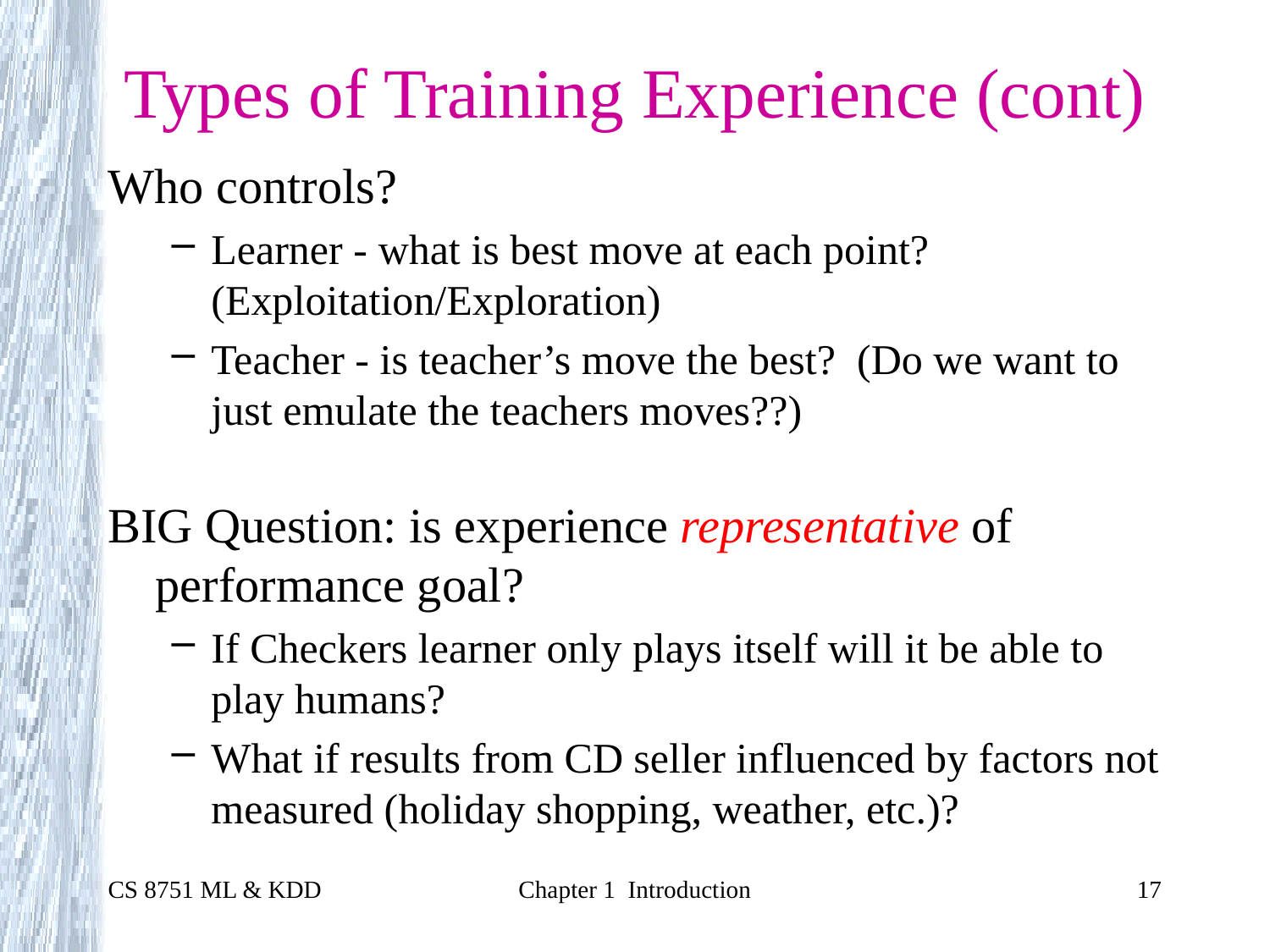

# Types of Training Experience (cont)
Who controls?
Learner - what is best move at each point? (Exploitation/Exploration)
Teacher - is teacher’s move the best?  (Do we want to just emulate the teachers moves??)

BIG Question: is experience representative of performance goal?
If Checkers learner only plays itself will it be able to play humans?
What if results from CD seller influenced by factors not measured (holiday shopping, weather, etc.)?
CS 8751 ML & KDD
Chapter 1  Introduction
17